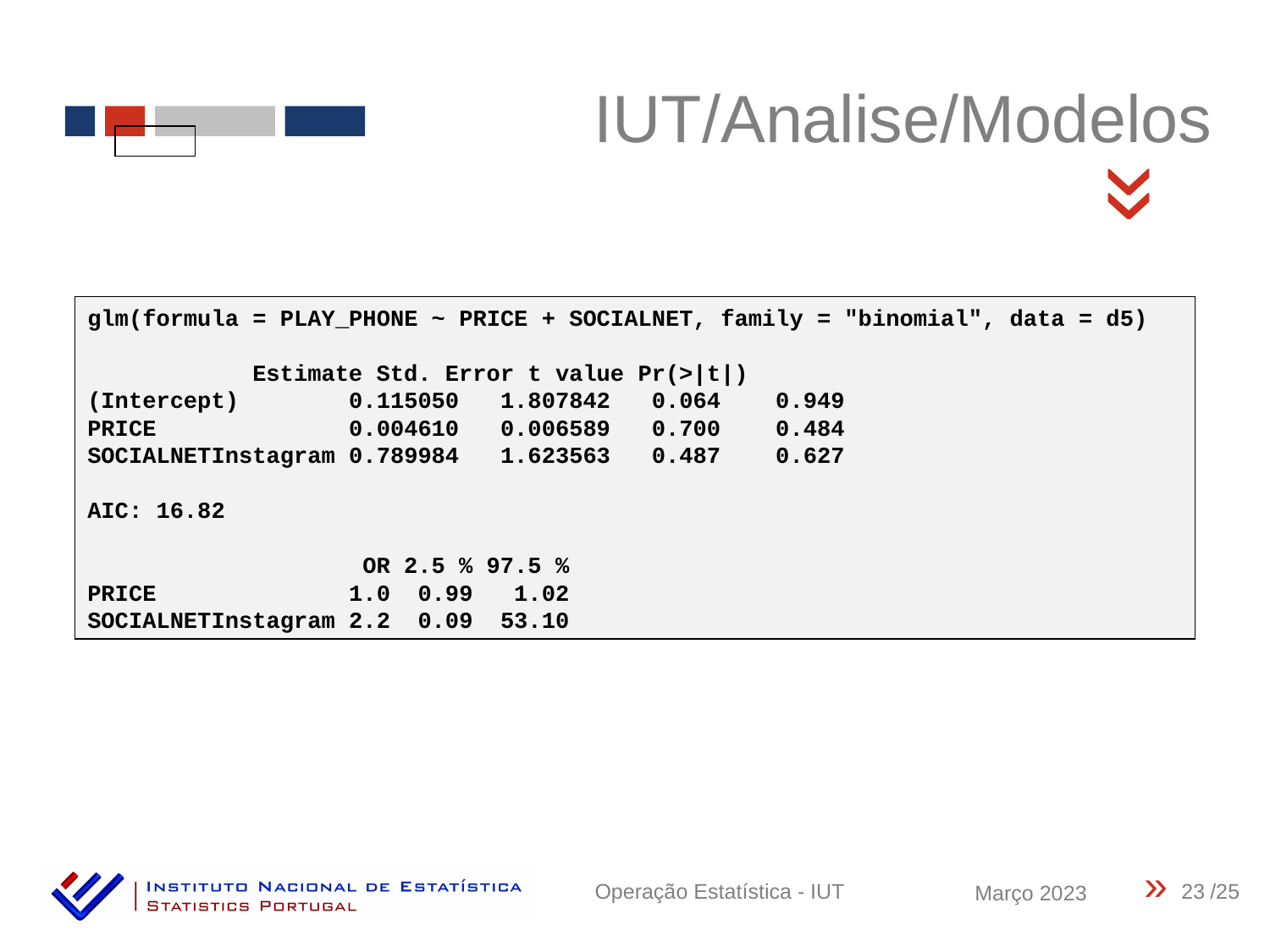

IUT/Analise/Modelos
«
glm(formula = PLAY_PHONE ~ PRICE + SOCIALNET, family = "binomial", data = d5)

            Estimate Std. Error t value Pr(>|t|)
(Intercept)        0.115050   1.807842   0.064    0.949
PRICE              0.004610   0.006589   0.700    0.484
SOCIALNETInstagram 0.789984   1.623563   0.487    0.627

AIC: 16.82

                    OR 2.5 % 97.5 %
PRICE              1.0  0.99   1.02
SOCIALNETInstagram 2.2  0.09  53.10
23